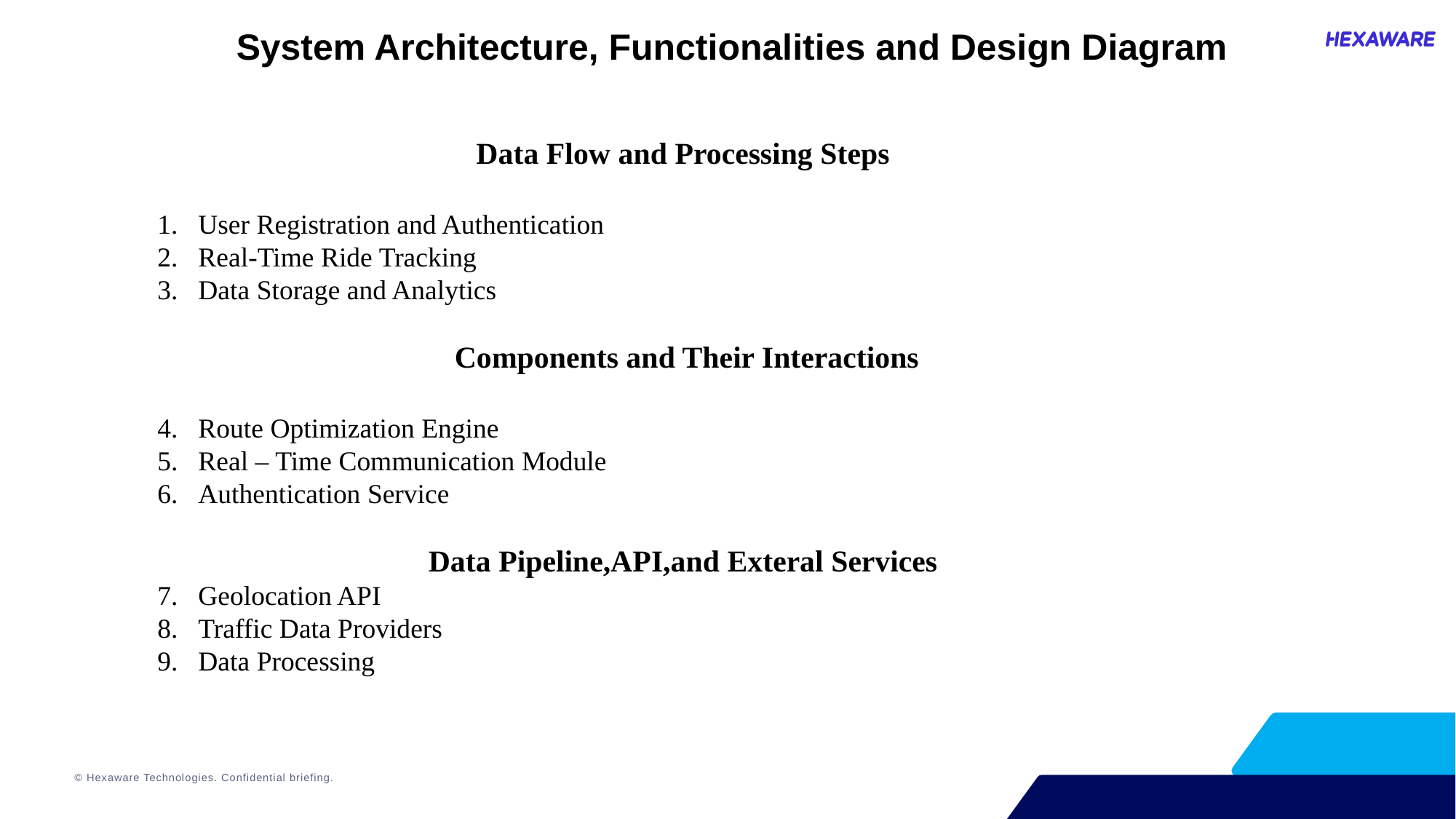

System Architecture, Functionalities and Design Diagram
Data Flow and Processing Steps

User Registration and Authentication
Real-Time Ride Tracking
Data Storage and Analytics

 Components and Their Interactions

Route Optimization Engine
Real – Time Communication Module
Authentication Service

Data Pipeline,API,and Exteral Services
Geolocation API
Traffic Data Providers
Data Processing